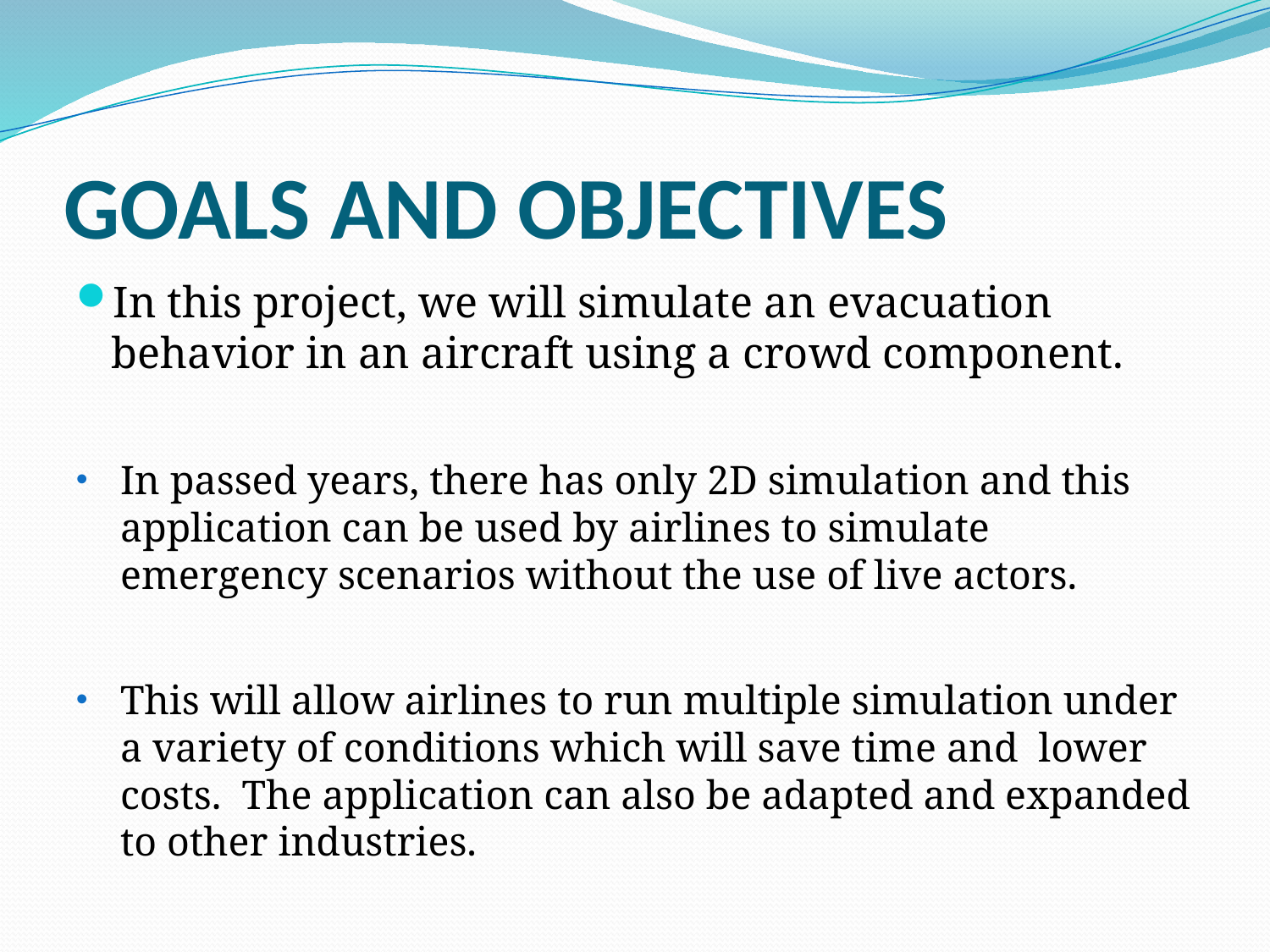

# GOALS AND OBJECTIVES
In this project, we will simulate an evacuation behavior in an aircraft using a crowd component.

In passed years, there has only 2D simulation and this application can be used by airlines to simulate emergency scenarios without the use of live actors.

This will allow airlines to run multiple simulation under a variety of conditions which will save time and  lower costs.  The application can also be adapted and expanded to other industries.